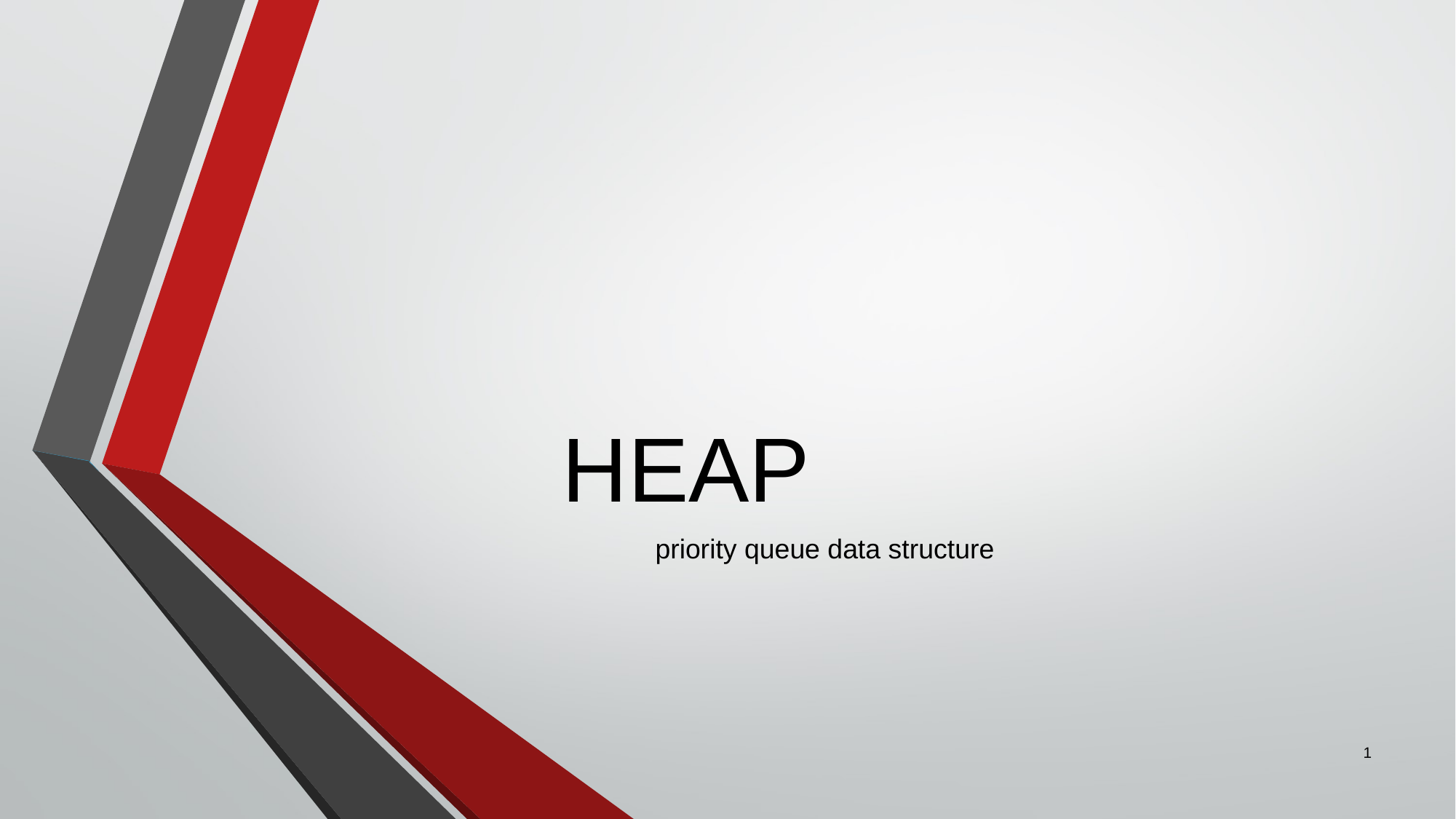

# HEAP
priority queue data structure
1